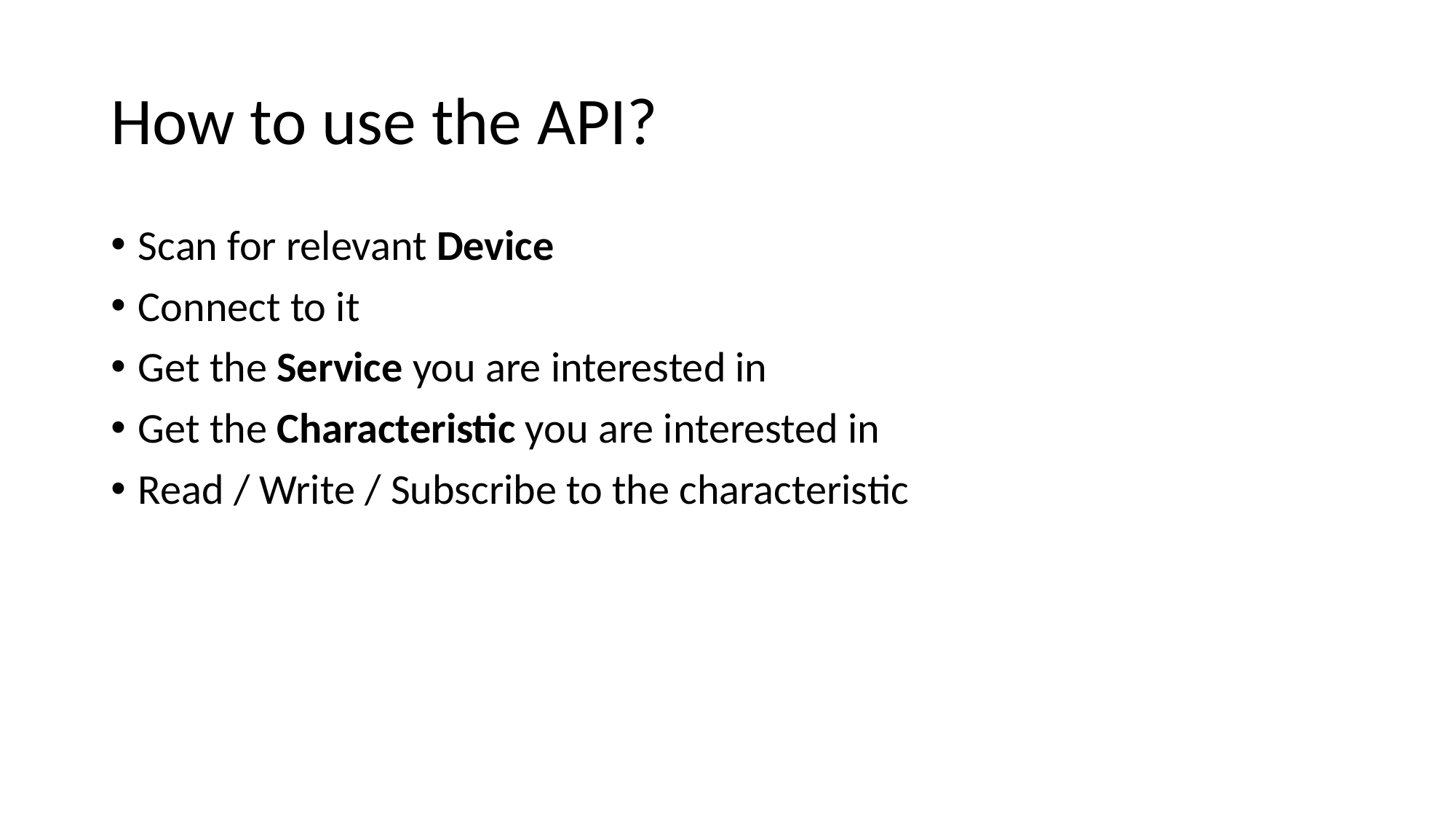

# How to use the API?
Scan for relevant Device
Connect to it
Get the Service you are interested in
Get the Characteristic you are interested in
Read / Write / Subscribe to the characteristic